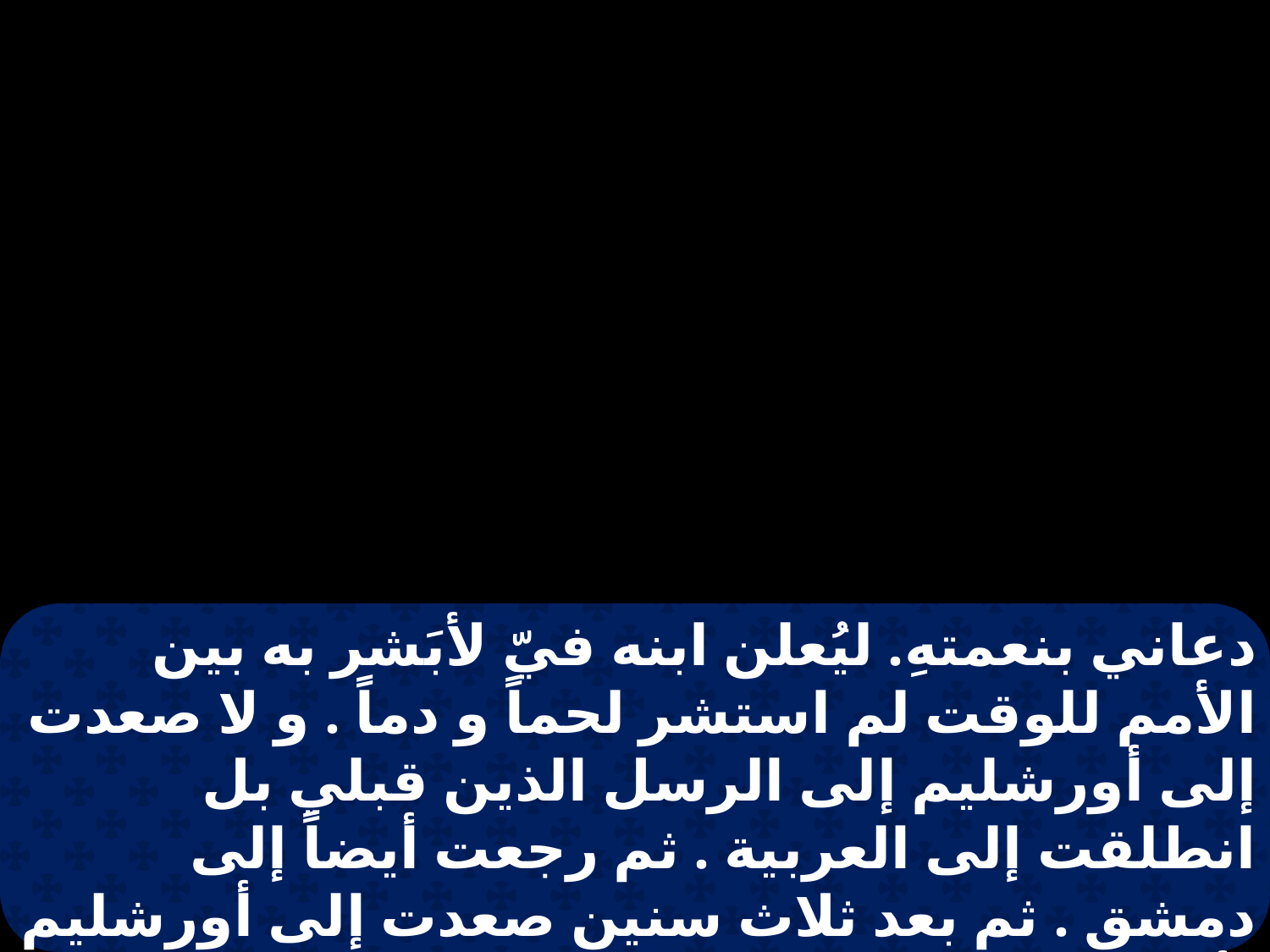

دعاني بنعمتهِ. ليُعلن ابنه فيّ لأبَشر به بين الأمم للوقت لم استشر لحماً و دماً . و لا صعدت إلى أورشليم إلى الرسل الذين قبلي بل انطلقت إلى العربية . ثم رجعت أيضاً إلى دمشق . ثم بعد ثلاث سنين صعدت إلى أورشليم لأنظر كيفا